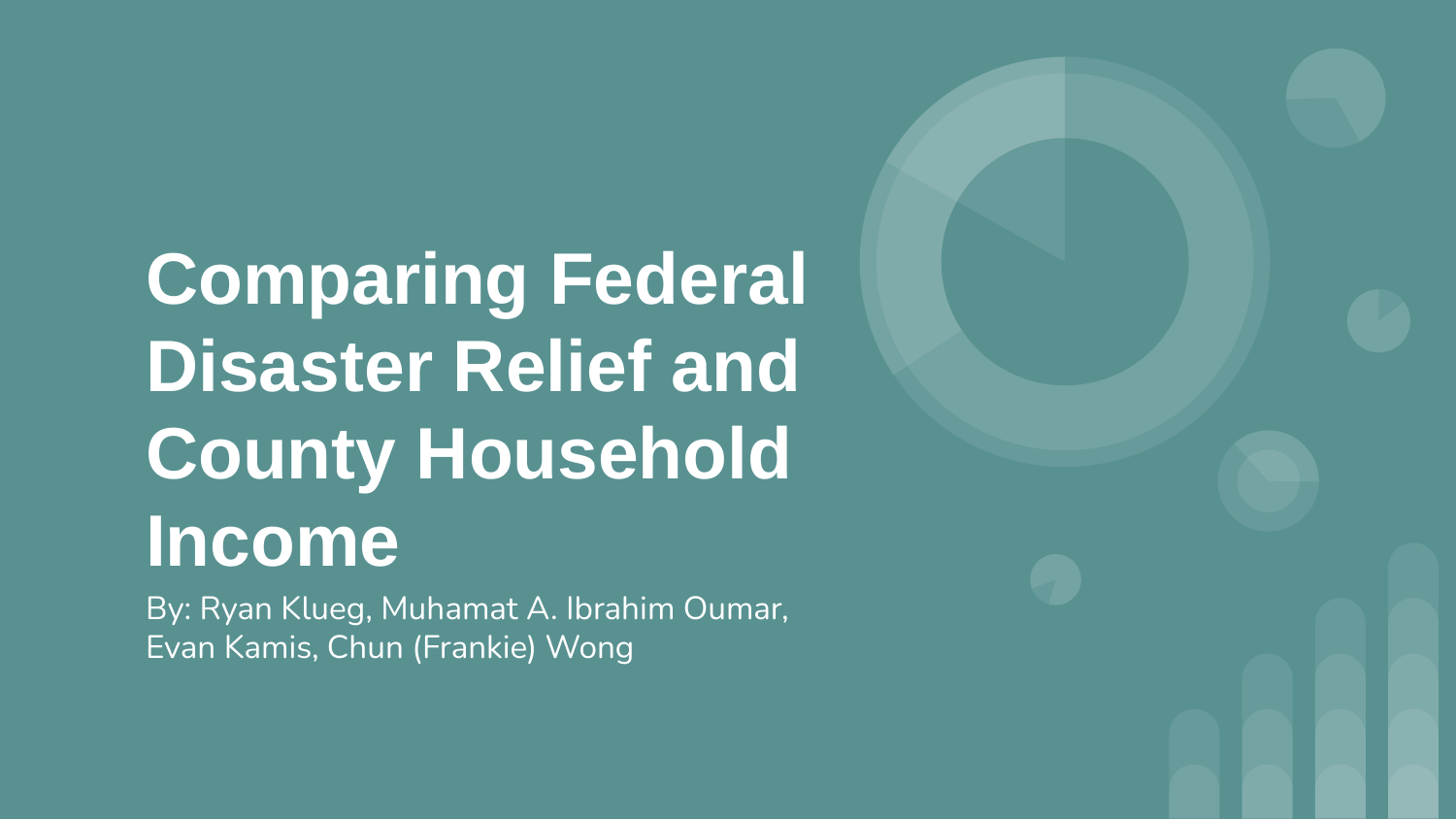

# Comparing Federal Disaster Relief and County Household Income
By: Ryan Klueg, Muhamat A. Ibrahim Oumar, Evan Kamis, Chun (Frankie) Wong